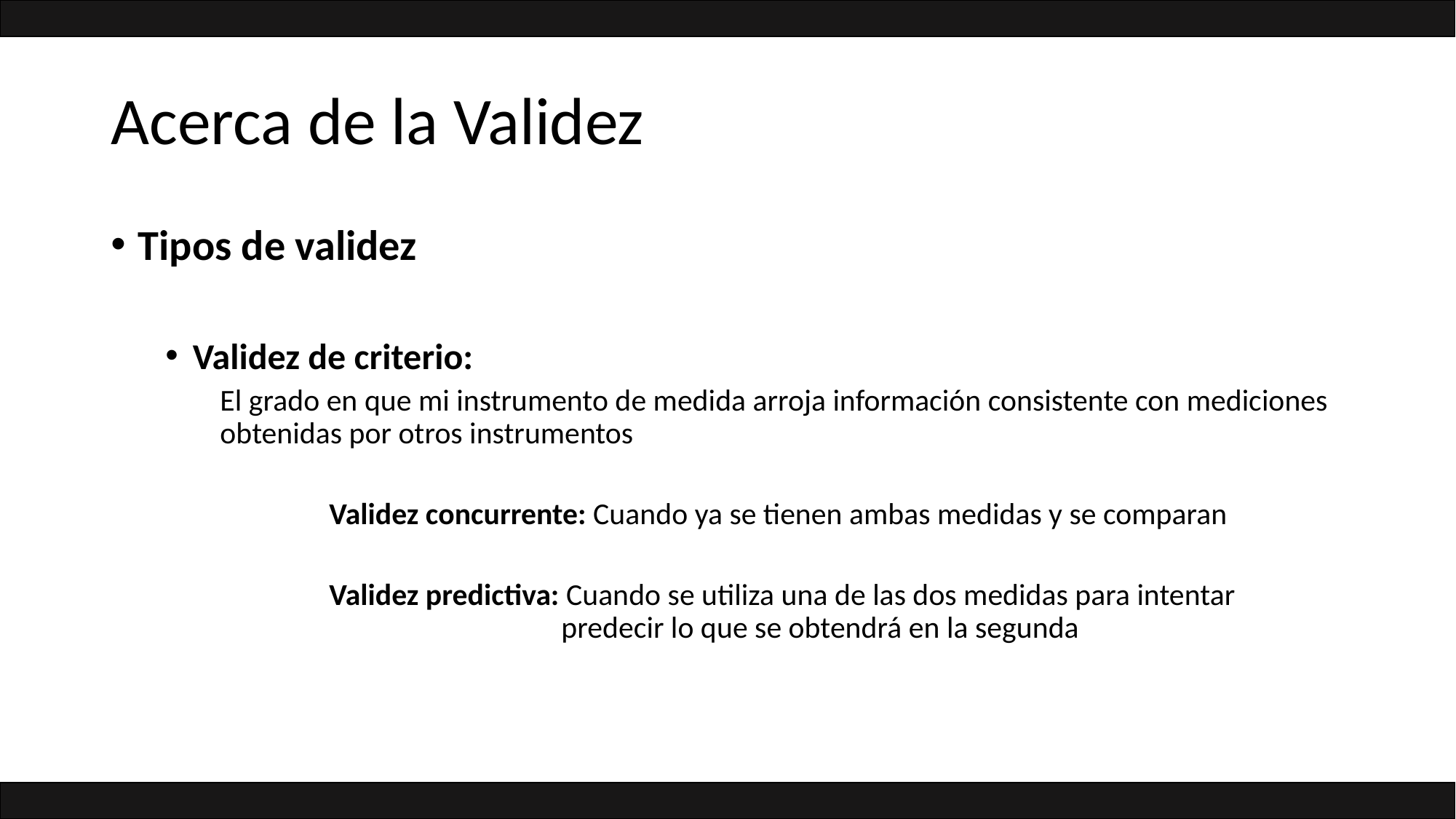

# Acerca de la Validez
Tipos de validez

Validez de criterio:
El grado en que mi instrumento de medida arroja información consistente con mediciones obtenidas por otros instrumentos

	Validez concurrente: Cuando ya se tienen ambas medidas y se comparan

	Validez predictiva: Cuando se utiliza una de las dos medidas para intentar 				  predecir lo que se obtendrá en la segunda